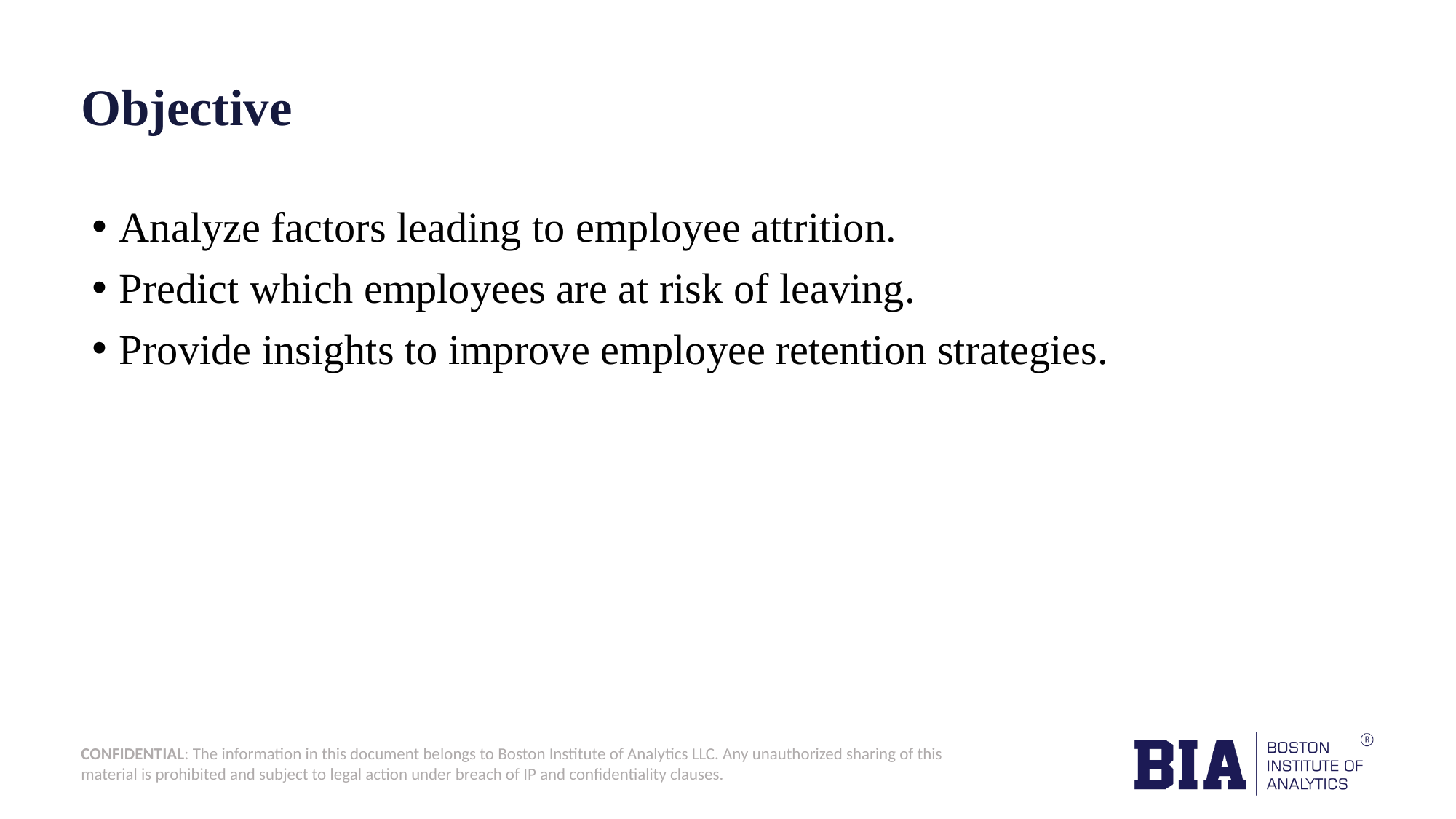

# Objective
Analyze factors leading to employee attrition.
Predict which employees are at risk of leaving.
Provide insights to improve employee retention strategies.